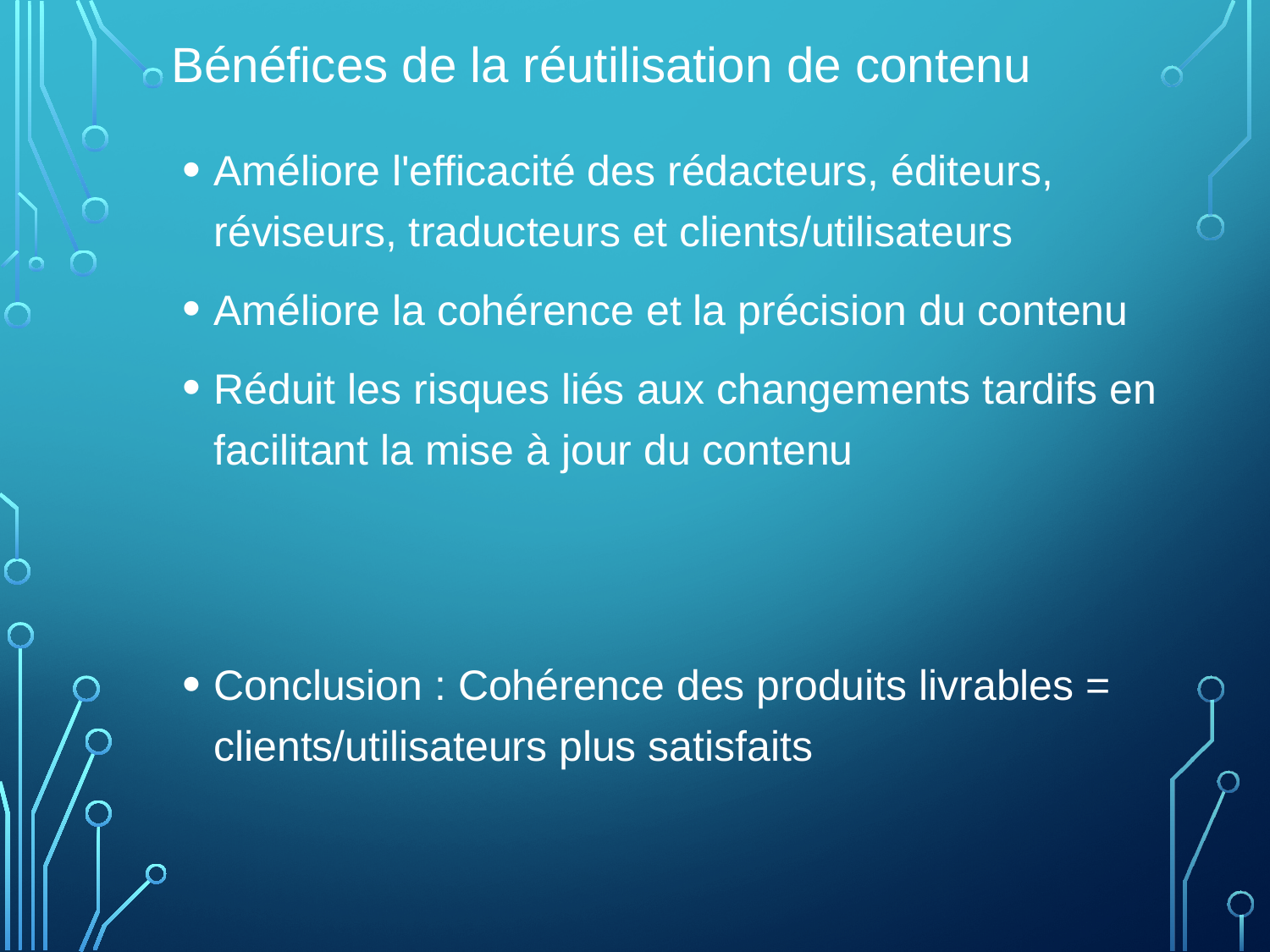

# Bénéfices de la réutilisation de contenu
Améliore l'efficacité des rédacteurs, éditeurs, réviseurs, traducteurs et clients/utilisateurs
Améliore la cohérence et la précision du contenu
Réduit les risques liés aux changements tardifs en facilitant la mise à jour du contenu

Conclusion : Cohérence des produits livrables = clients/utilisateurs plus satisfaits